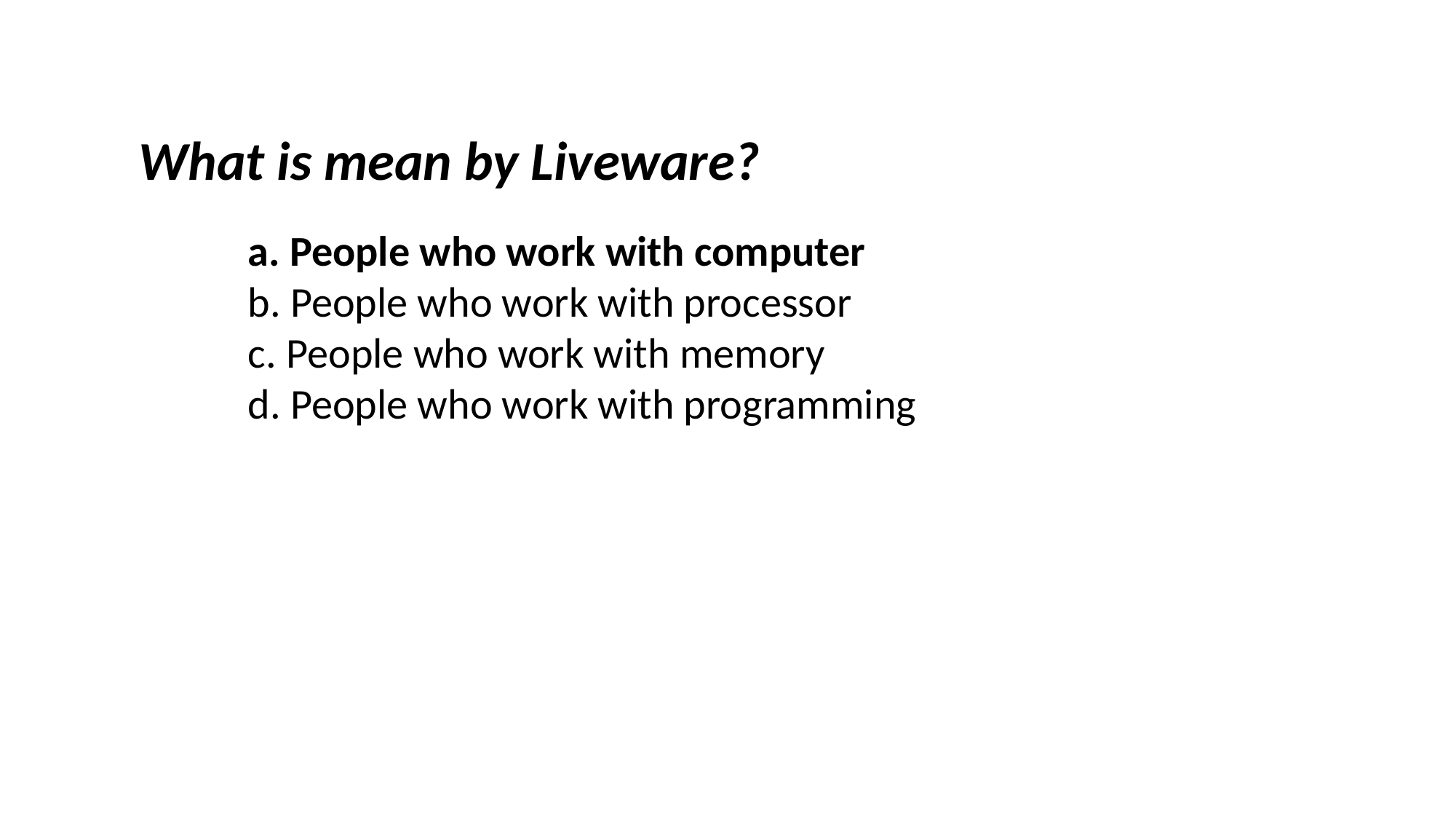

What is mean by Liveware?
	a. People who work with computer
	b. People who work with processor
	c. People who work with memory
	d. People who work with programming